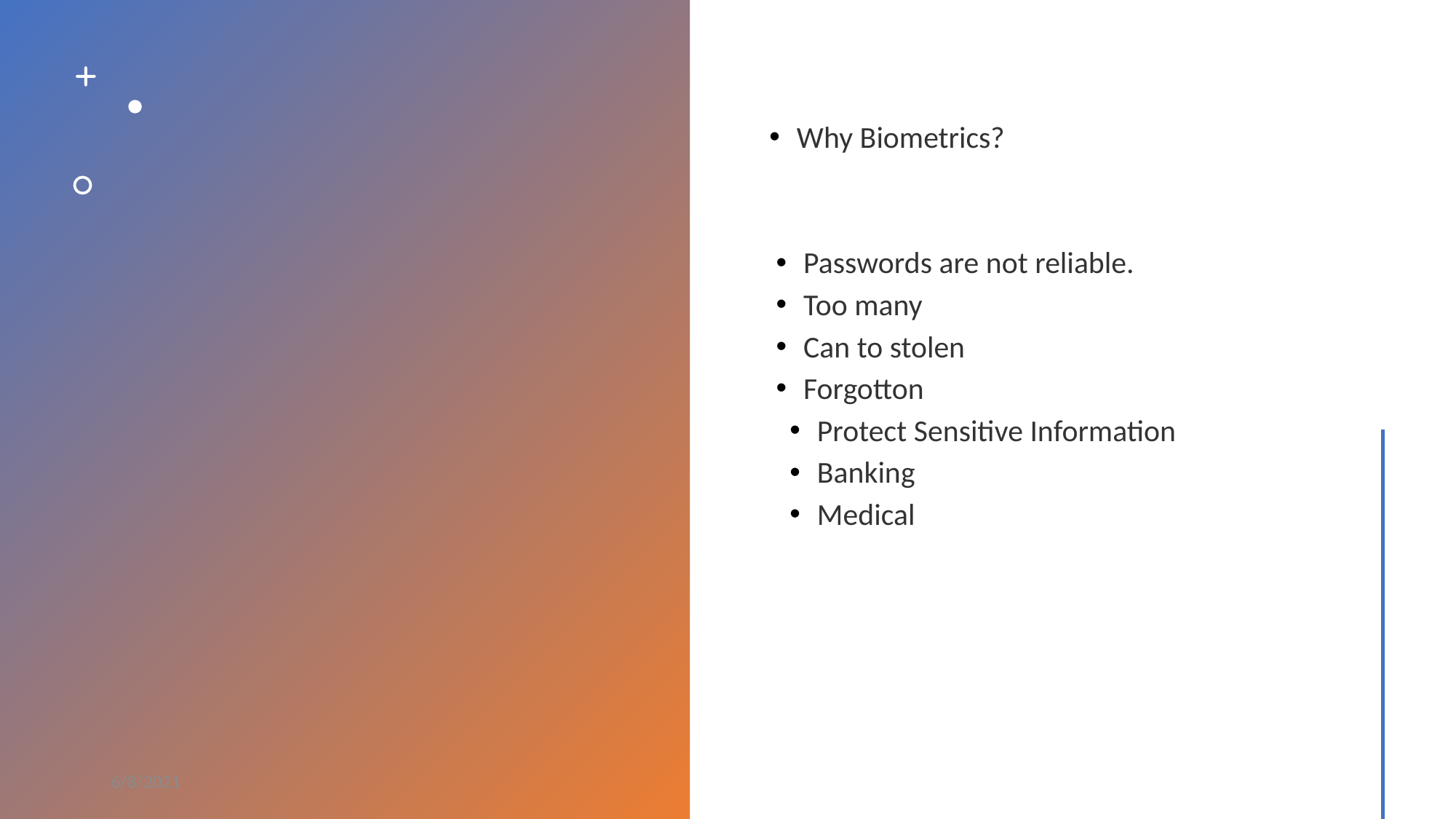

Why Biometrics?

Passwords are not reliable.
Too many
Can to stolen
Forgotton
Protect Sensitive Information
Banking
Medical

​
6/8/2021
6